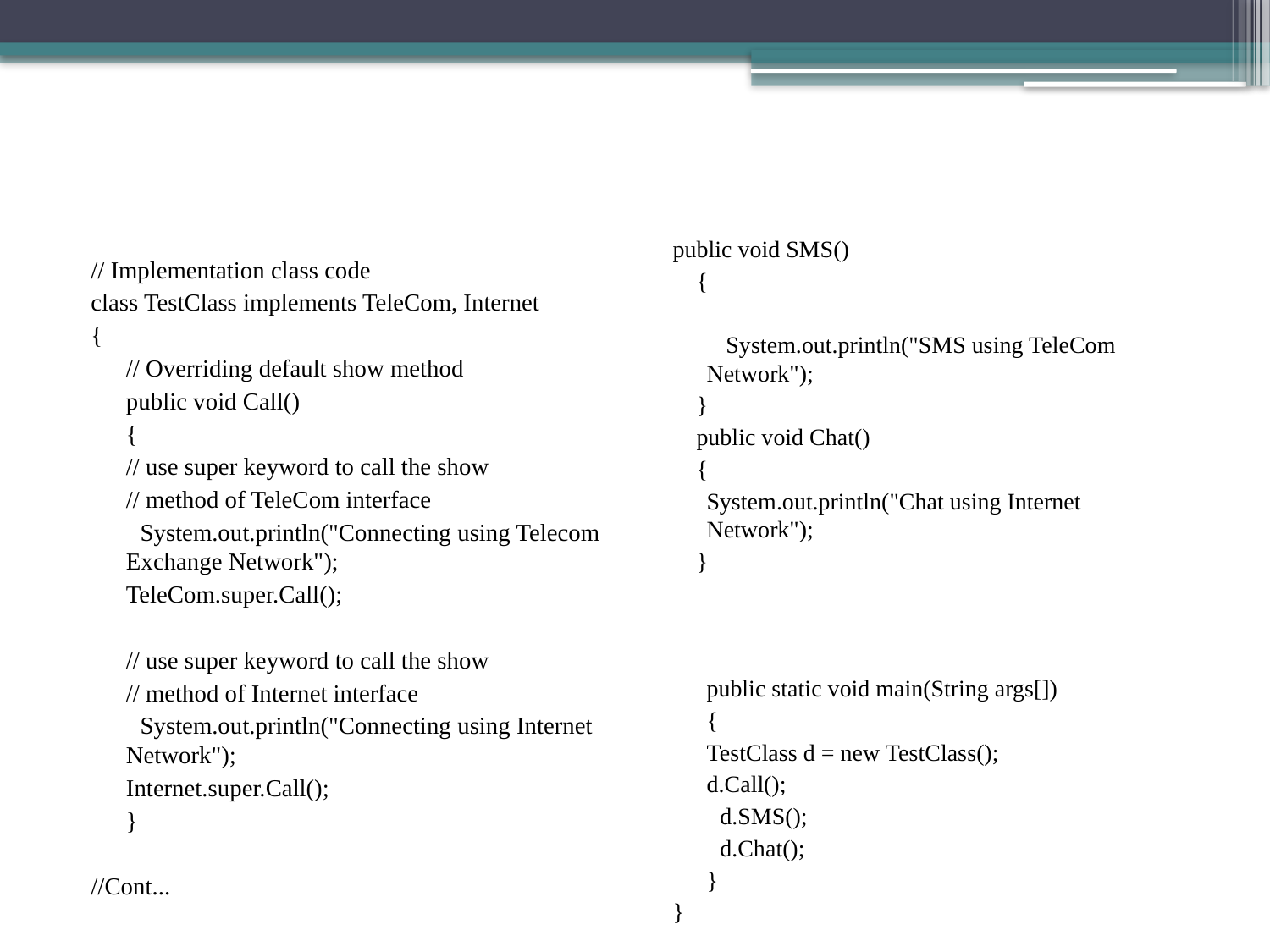

#
public void SMS()
    {

         System.out.println("SMS using TeleCom Network");
    }
    public void Chat()
    {
    	System.out.println("Chat using Internet Network");
    }

	public static void main(String args[])
	{
		TestClass d = new TestClass();
		d.Call();
        d.SMS();
        d.Chat();
	}
}

// Implementation class code
class TestClass implements TeleCom, Internet
{
	// Overriding default show method
	public void Call()
	{
		// use super keyword to call the show
		// method of TeleCom interface
        System.out.println("Connecting using Telecom Exchange Network");
		TeleCom.super.Call();

		// use super keyword to call the show
		// method of Internet interface
        System.out.println("Connecting using Internet Network");
		Internet.super.Call();
	}

//Cont...